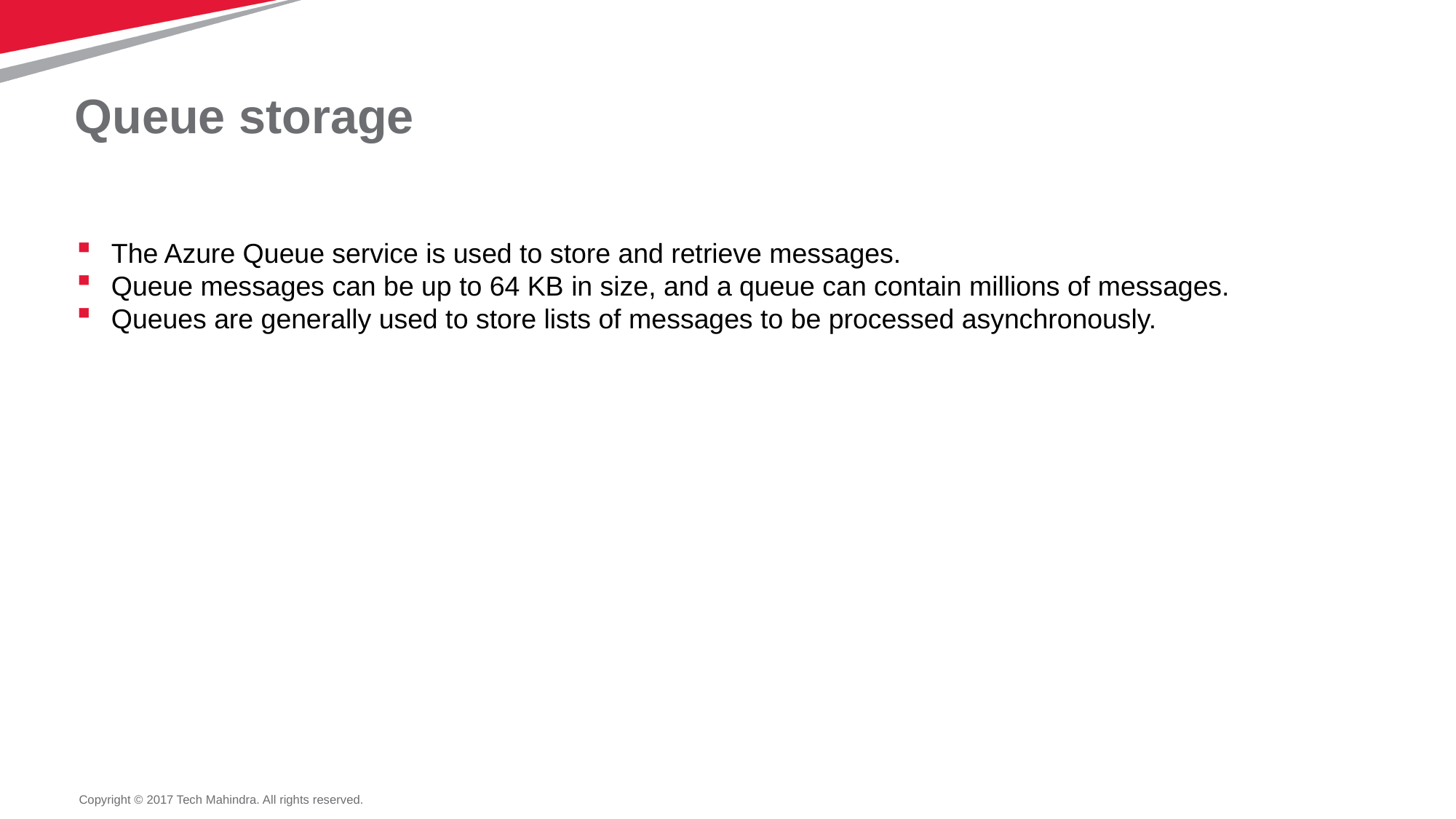

# Queue storage
The Azure Queue service is used to store and retrieve messages.
Queue messages can be up to 64 KB in size, and a queue can contain millions of messages.
Queues are generally used to store lists of messages to be processed asynchronously.